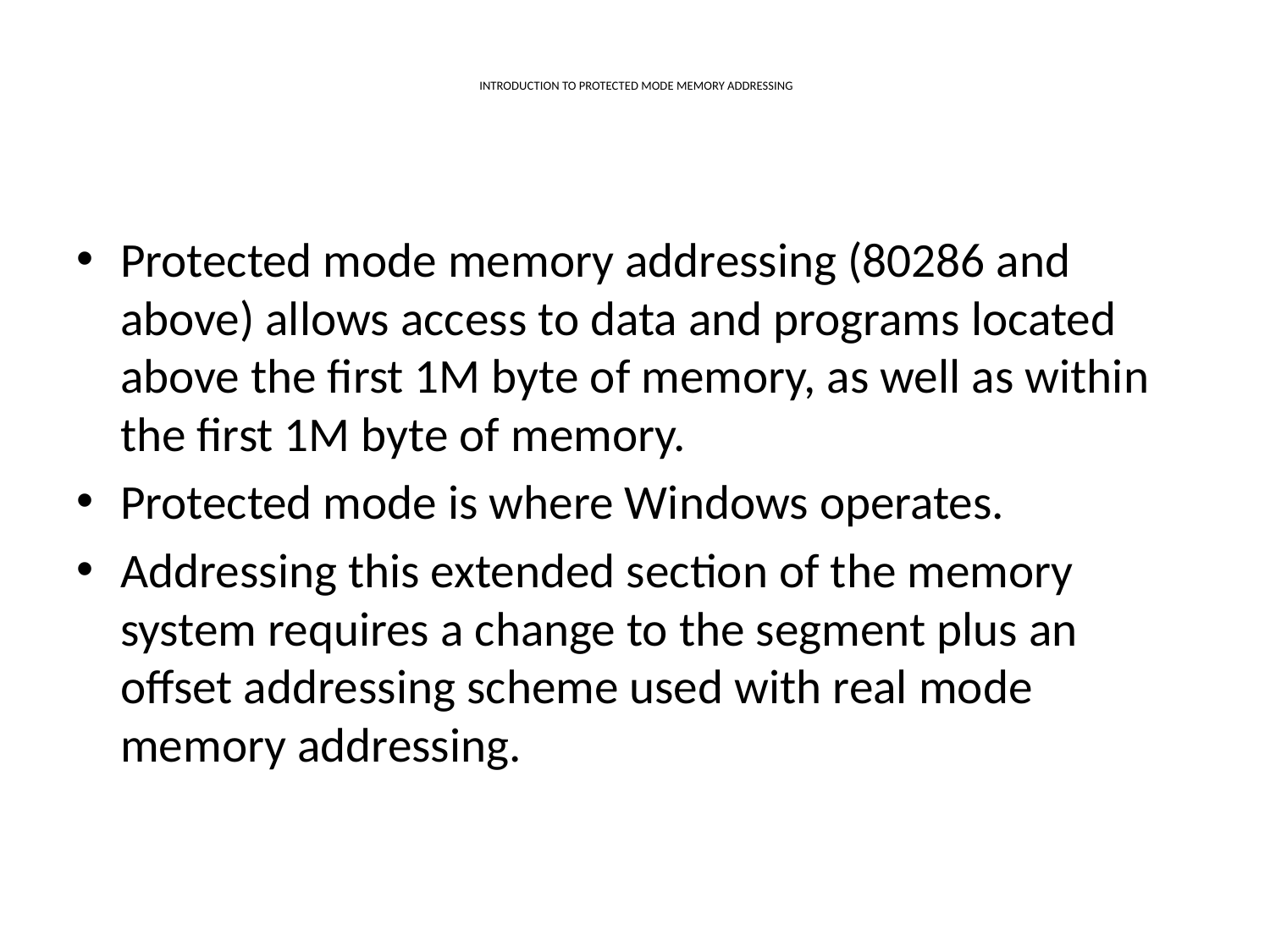

# INTRODUCTION TO PROTECTED MODE MEMORY ADDRESSING
Protected mode memory addressing (80286 and above) allows access to data and programs located above the first 1M byte of memory, as well as within the first 1M byte of memory.
Protected mode is where Windows operates.
Addressing this extended section of the memory system requires a change to the segment plus an offset addressing scheme used with real mode memory addressing.